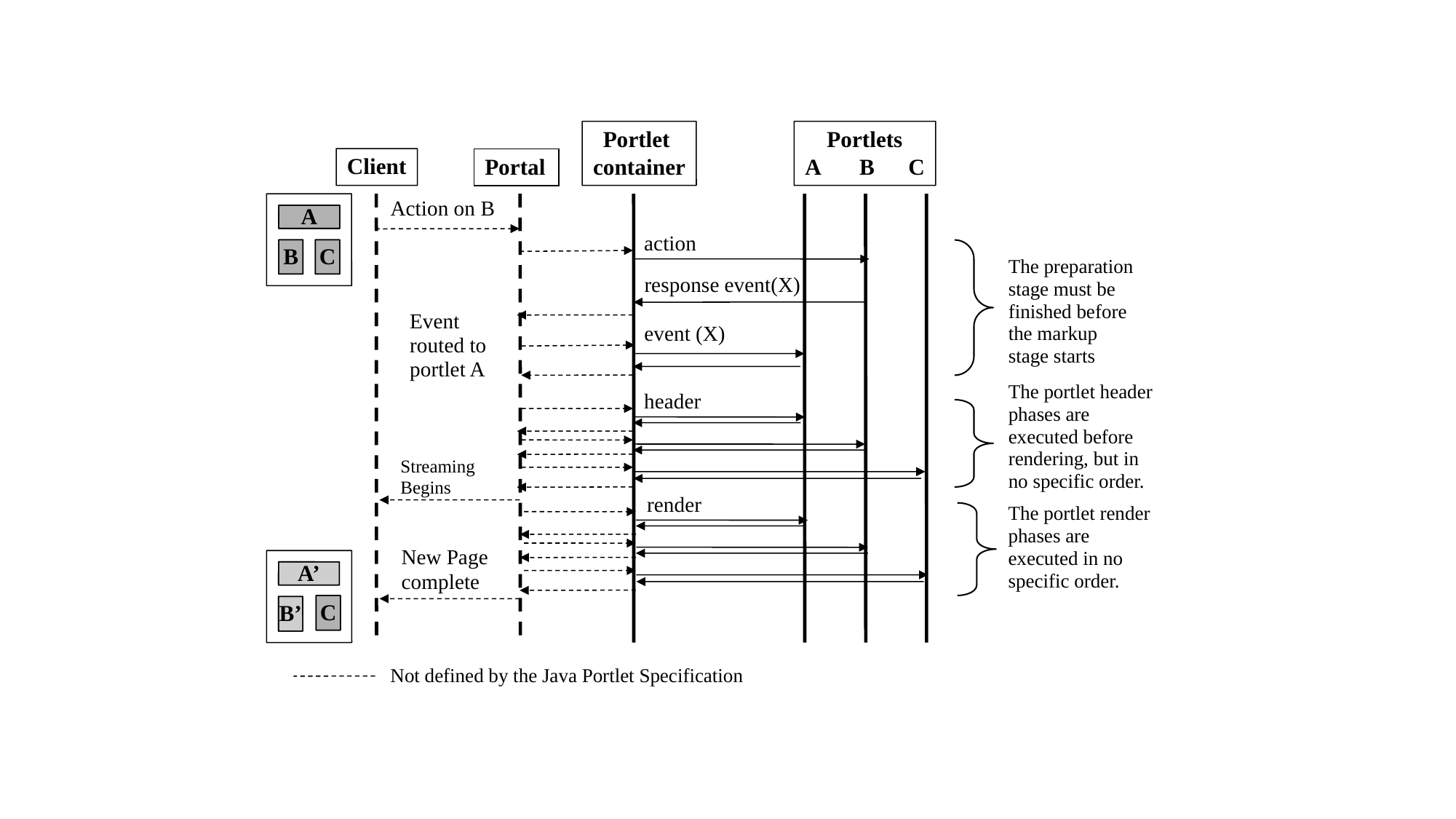

Portlet
container
Portlets
A       B      C
Client
Portal
Action on B

A

B

C

action

The preparation stage must be finished before the markup stage starts

response event(X)

Event routed to portlet A

event (X)

The portlet header phases are executed before rendering, but in no specific order.
header

Streaming
Begins

render
The portlet render phases are executed in no specific order.

New Page
complete

A’

C

B’

Not defined by the Java Portlet Specification